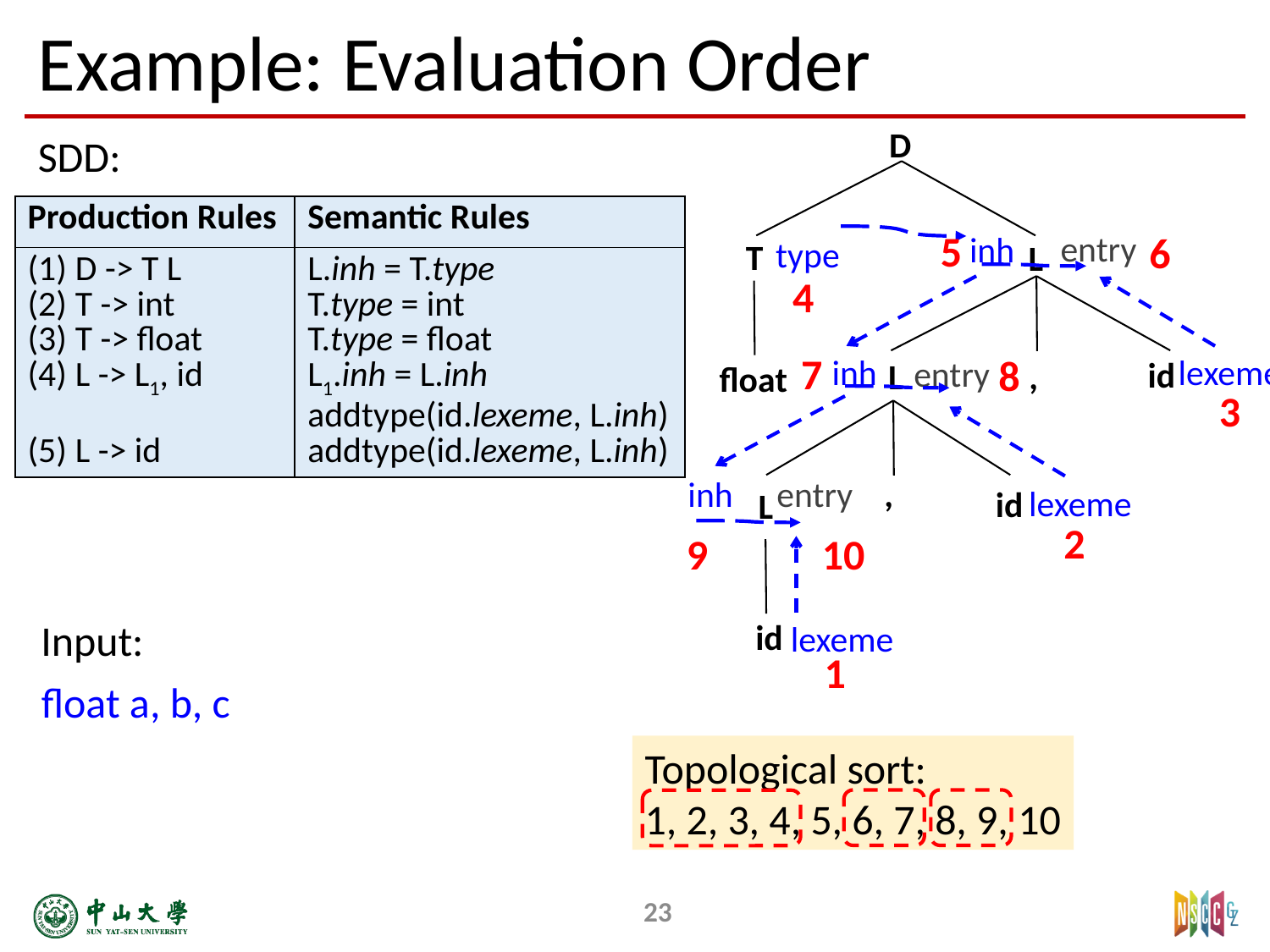

# Example: Evaluation Order
D
SDD:
| Production Rules | Semantic Rules |
| --- | --- |
| D -> T L T -> int T -> float L -> L1, id L -> id | L.inh = T.type T.type = int T.type = float L1.inh = L.inh addtype(id.lexeme, L.inh) addtype(id.lexeme, L.inh) |
5
6
4
7
8
3
2
10
9
1
entry
inh
type
lexeme
inh
entry
inh
entry
lexeme
lexeme
T
L
id
L
,
float
,
id
L
Input:
id
float a, b, c
Topological sort:
1, 2, 3, 4, 5, 6, 7, 8, 9, 10

23